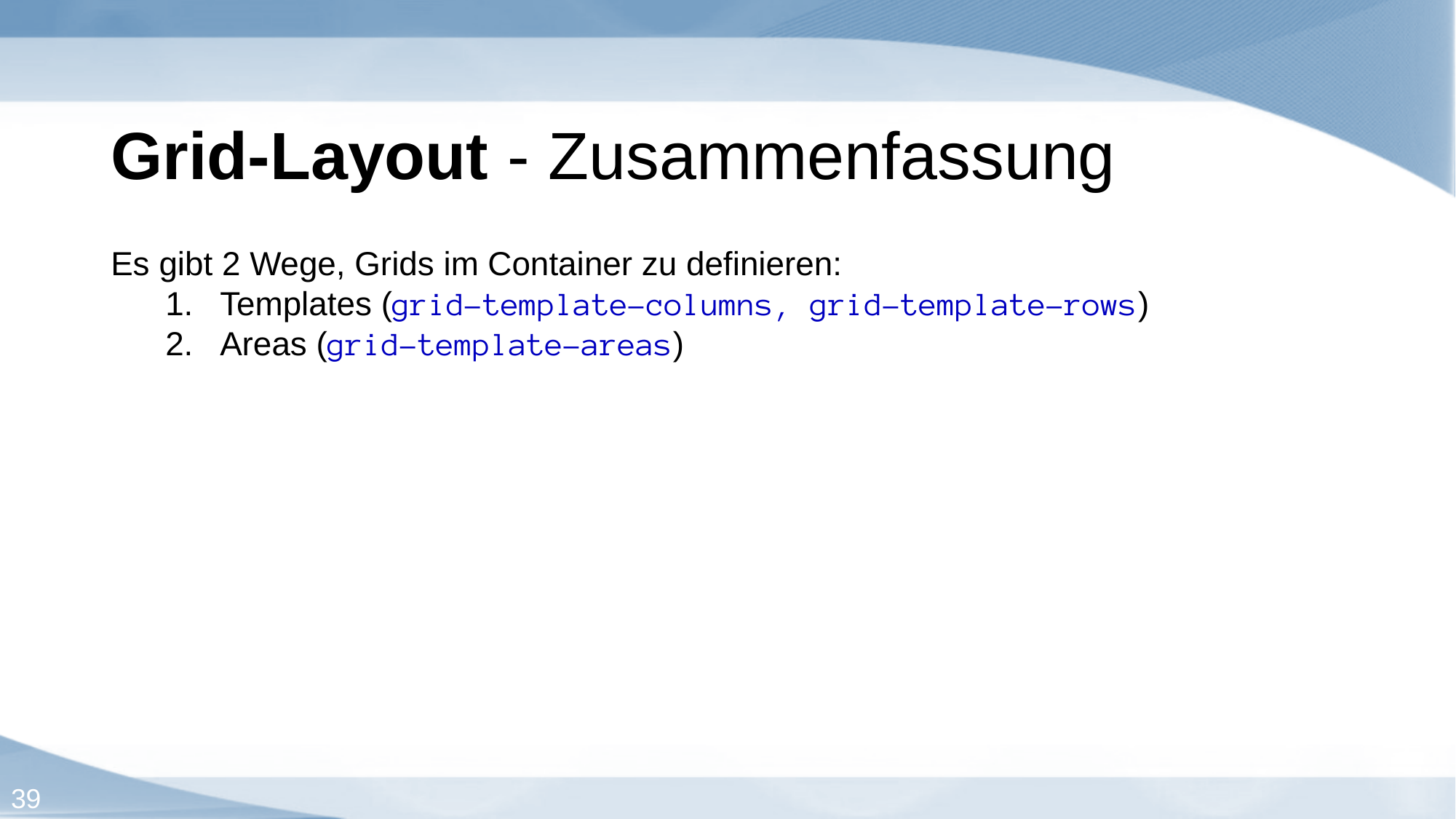

Grid-Layout - Zusammenfassung
Es gibt 2 Wege, Grids im Container zu definieren:
Templates (grid-template-columns, grid-template-rows)
Areas (grid-template-areas)

39